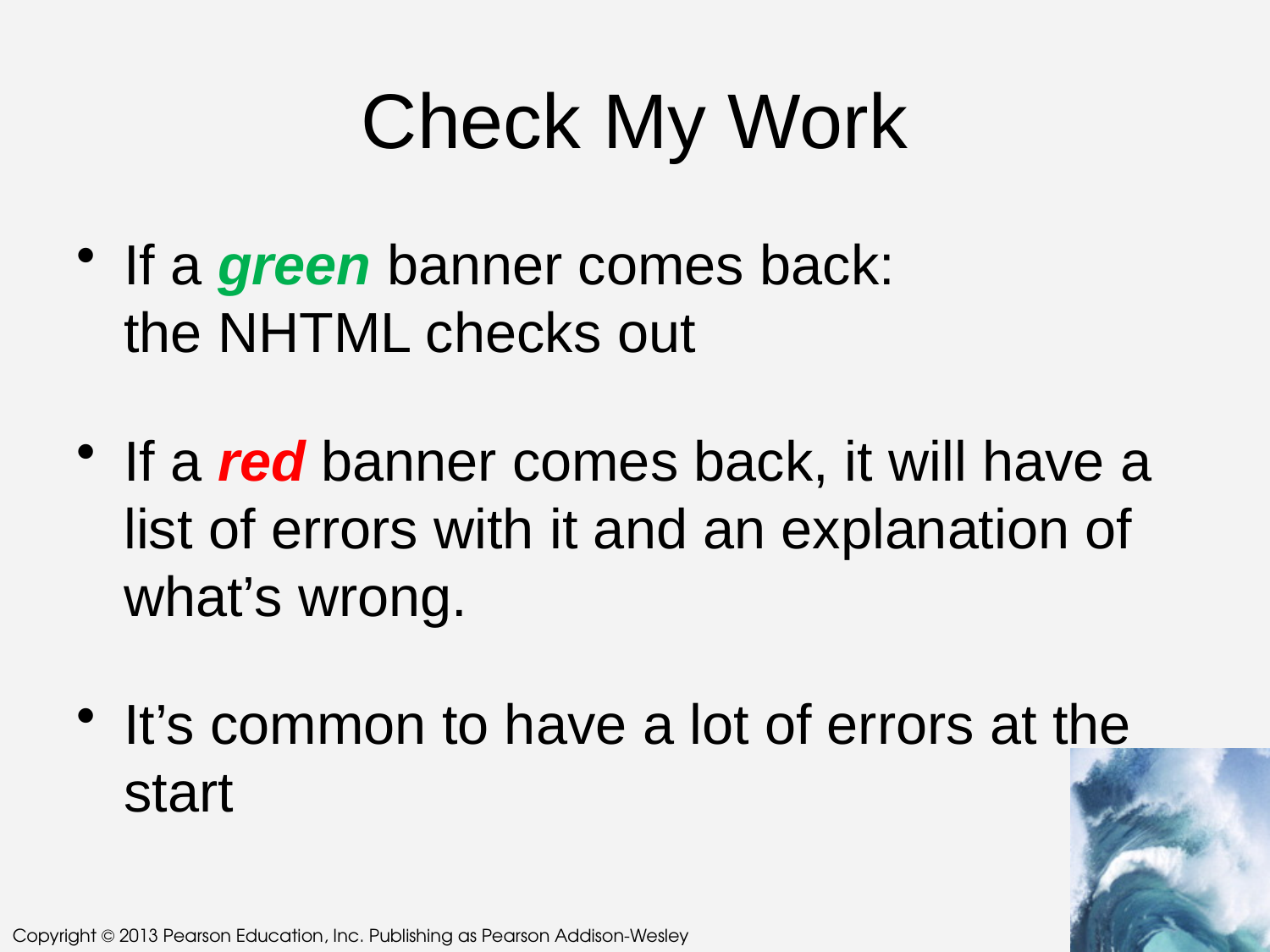

# Check My Work
If a green banner comes back:
the NHTML checks out

If a red banner comes back, it will have a list of errors with it and an explanation of what’s wrong.

It’s common to have a lot of errors at the start